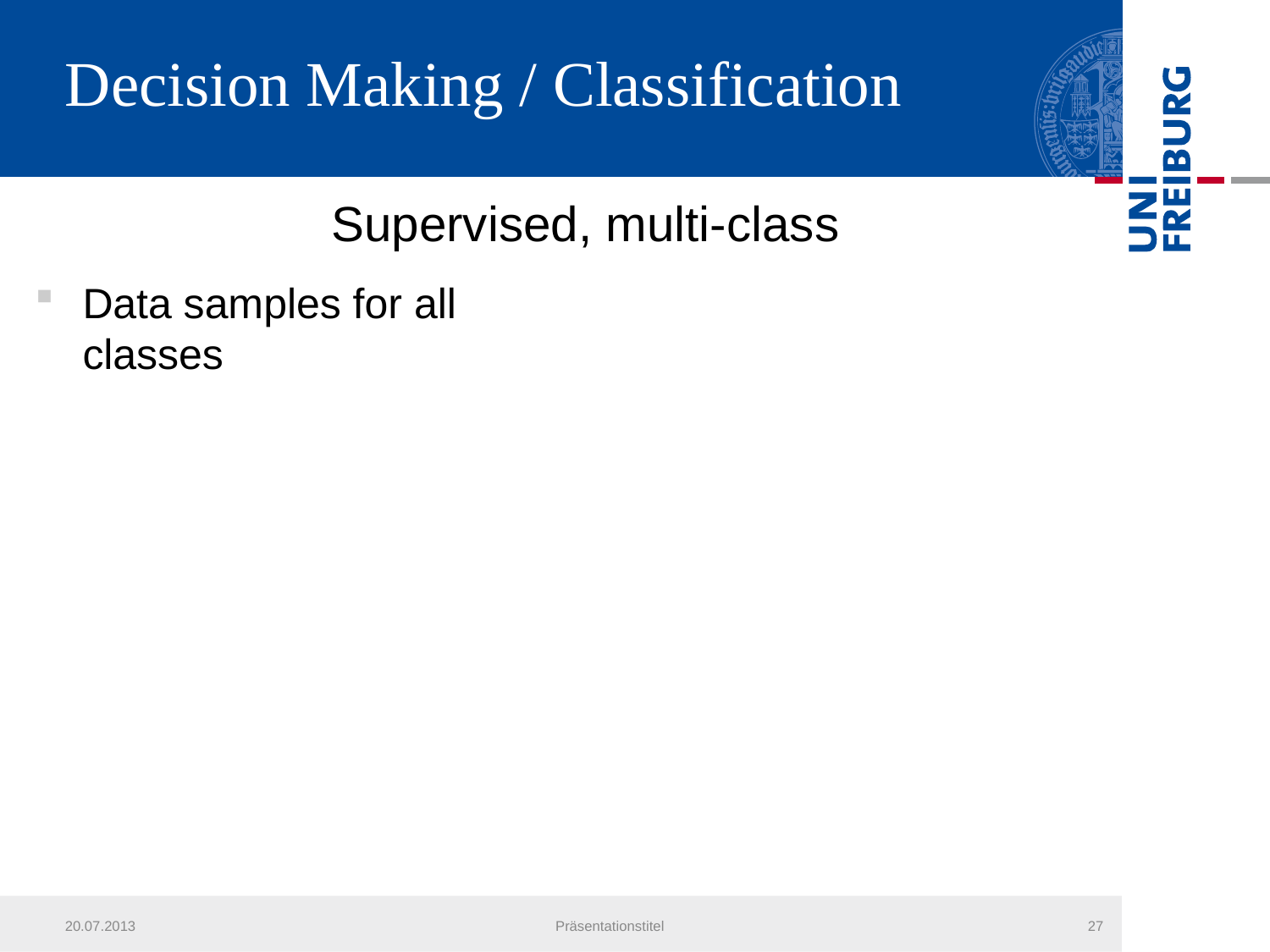

# Decision Making / Classification
Supervised, multi-class
Data samples for all classes

20.07.2013
Präsentationstitel
27